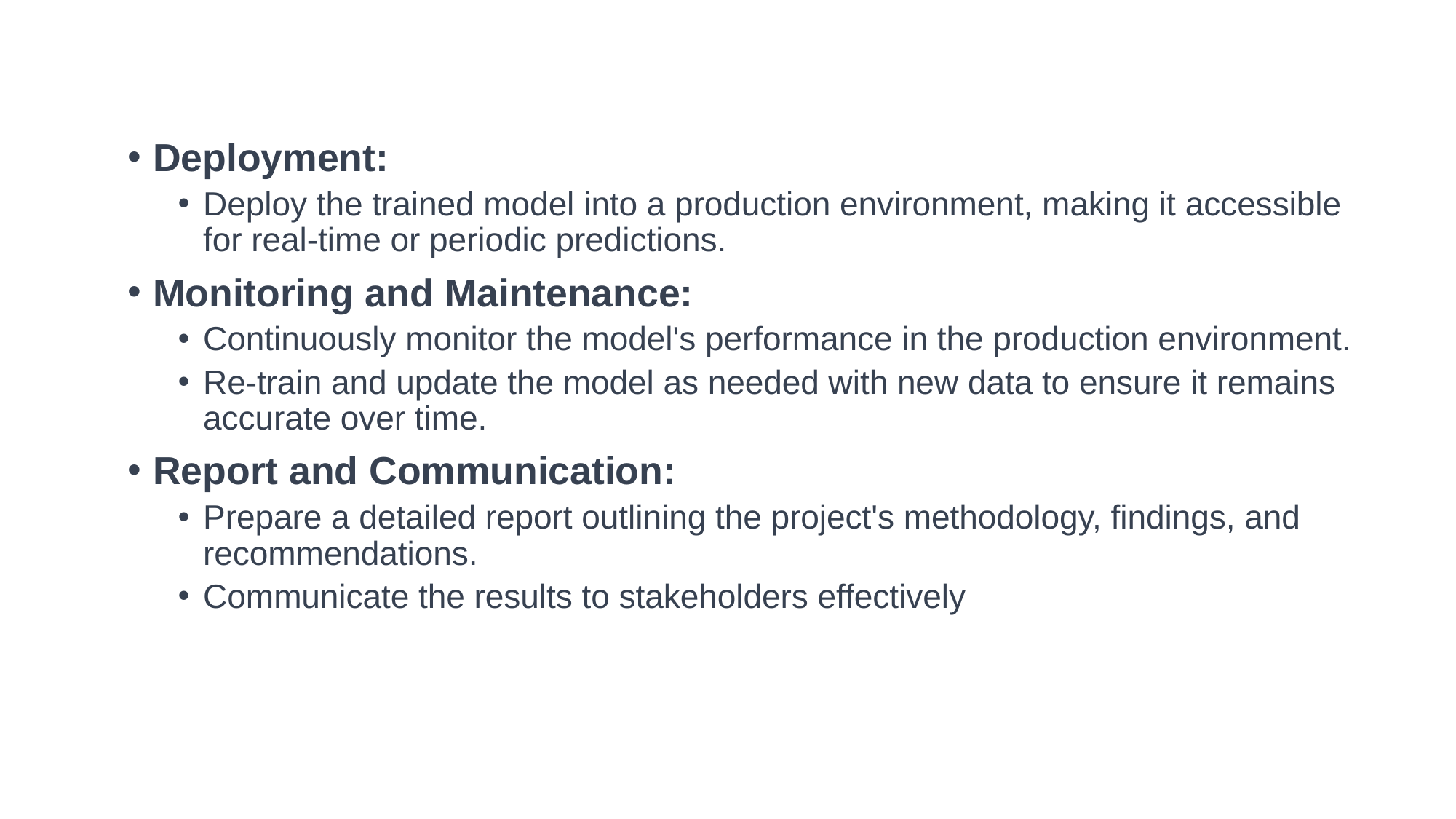

Deployment:
Deploy the trained model into a production environment, making it accessible for real-time or periodic predictions.
Monitoring and Maintenance:
Continuously monitor the model's performance in the production environment.
Re-train and update the model as needed with new data to ensure it remains accurate over time.
Report and Communication:
Prepare a detailed report outlining the project's methodology, findings, and recommendations.
Communicate the results to stakeholders effectively